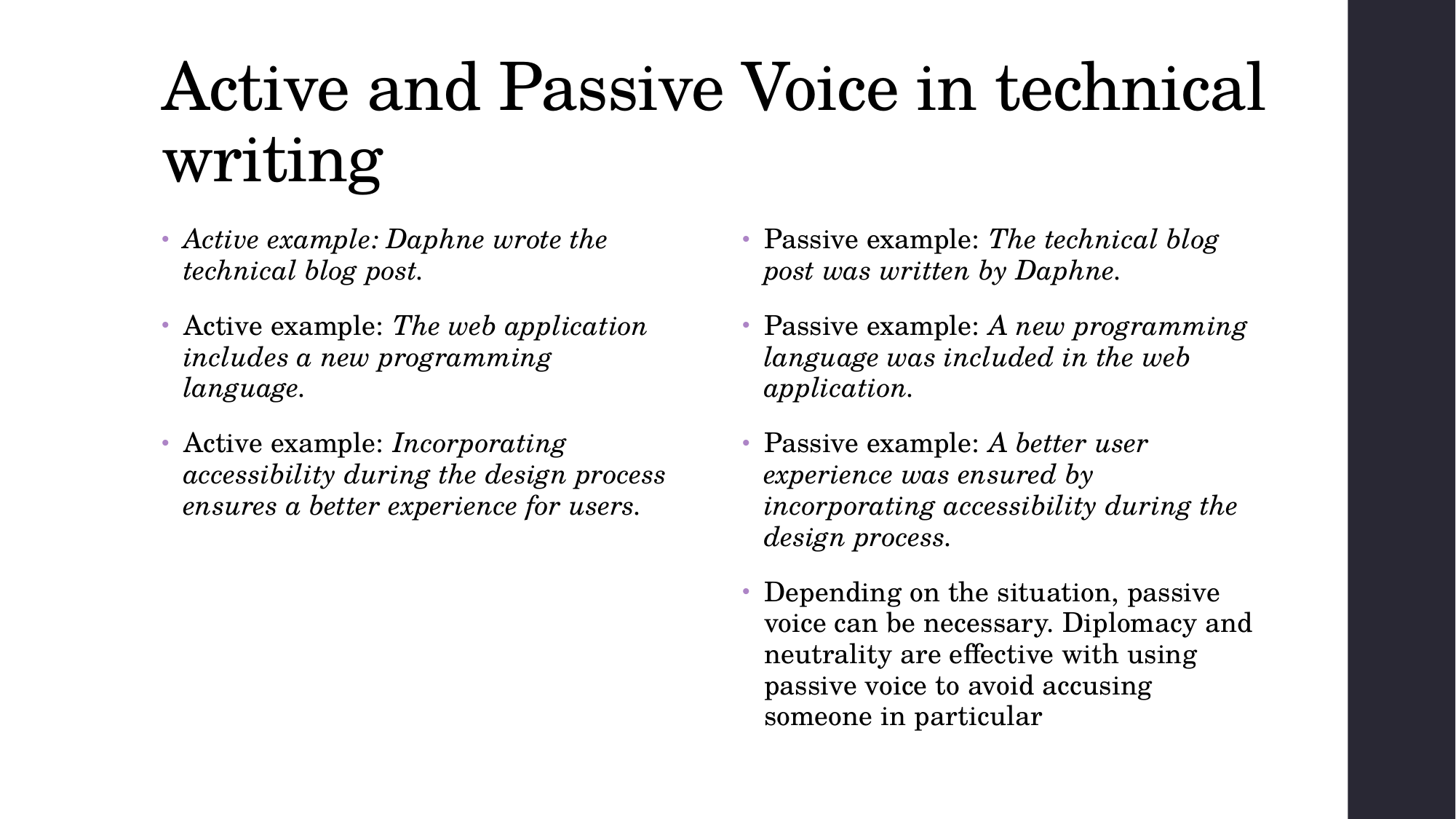

# Active and Passive Voice in technical writing
Active example: Daphne wrote the technical blog post.
Active example: The web application includes a new programming language.
Active example: Incorporating accessibility during the design process ensures a better experience for users.

Passive example: The technical blog post was written by Daphne.
Passive example: A new programming language was included in the web application.
Passive example: A better user experience was ensured by incorporating accessibility during the design process.
Depending on the situation, passive voice can be necessary. Diplomacy and neutrality are effective with using passive voice to avoid accusing someone in particular